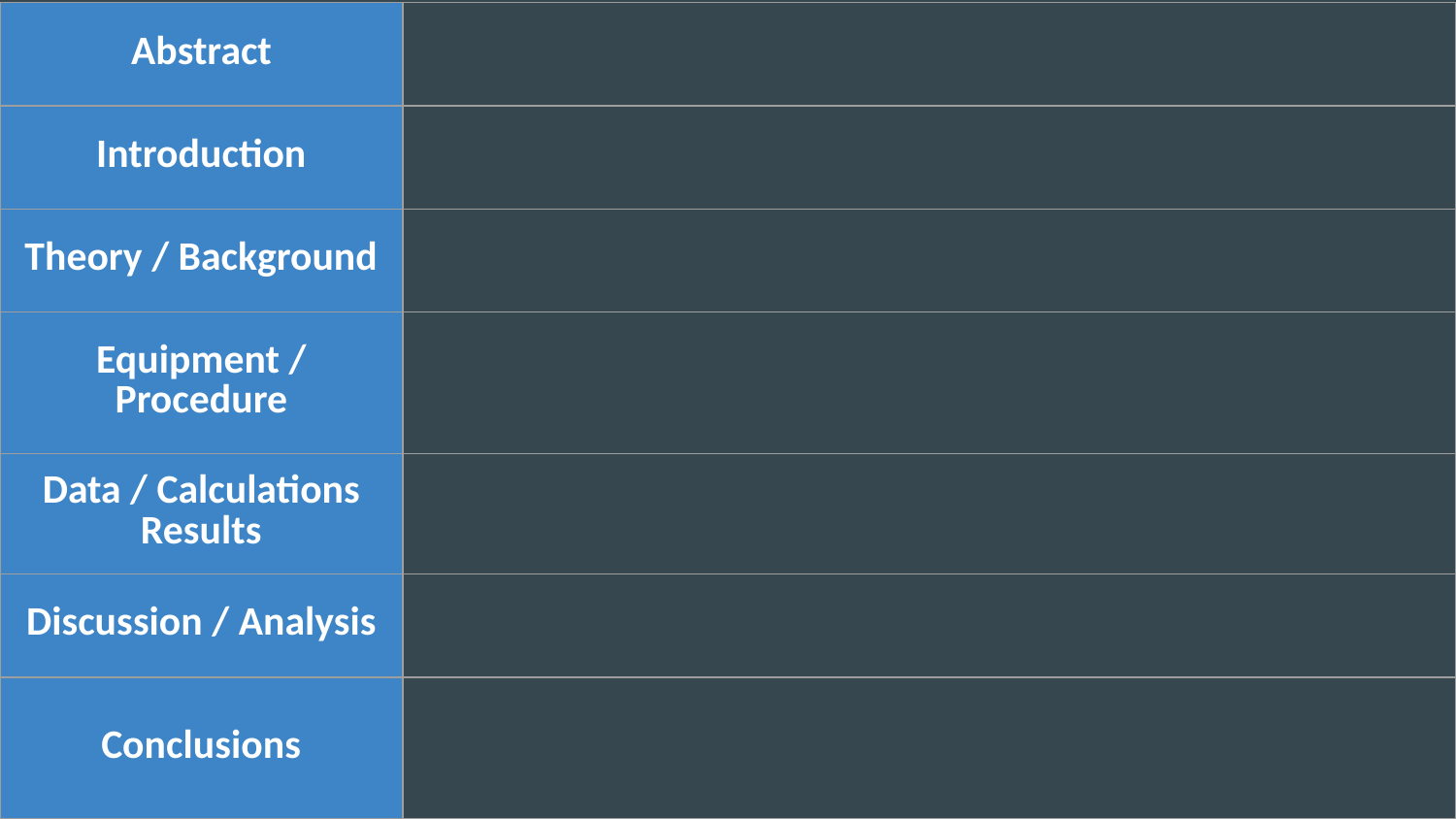

| Abstract | Summarize what you did and what you concluded. Core results and essentials to help other understand what you did and why. |
| --- | --- |
| Introduction | Explain the problem you solved or the question you answered; also explain why the problem needs solving (rationale). |
| Theory / Background | Explain your assumptions, terminology, and major equations; why the problem should be solved this way, or what you expect to happen. |
| Equipment / Procedure | Describe or illustrate the equipment you used. Explain each step of how you conducted the procedure, including variables, so that someone could replicate and verify your process. |
| Data / Calculations Results | Present and explain what you found using graphs or tables with short explanations. |
| Discussion / Analysis | Explain your results; compare your results with expected or calculated results |
| Conclusions | Interpret or judge your results. Restate the problem and results, justify decisions, explain anomalies/errors/uncertainties, and discuss problems and how those might be corrected in the future. |

10